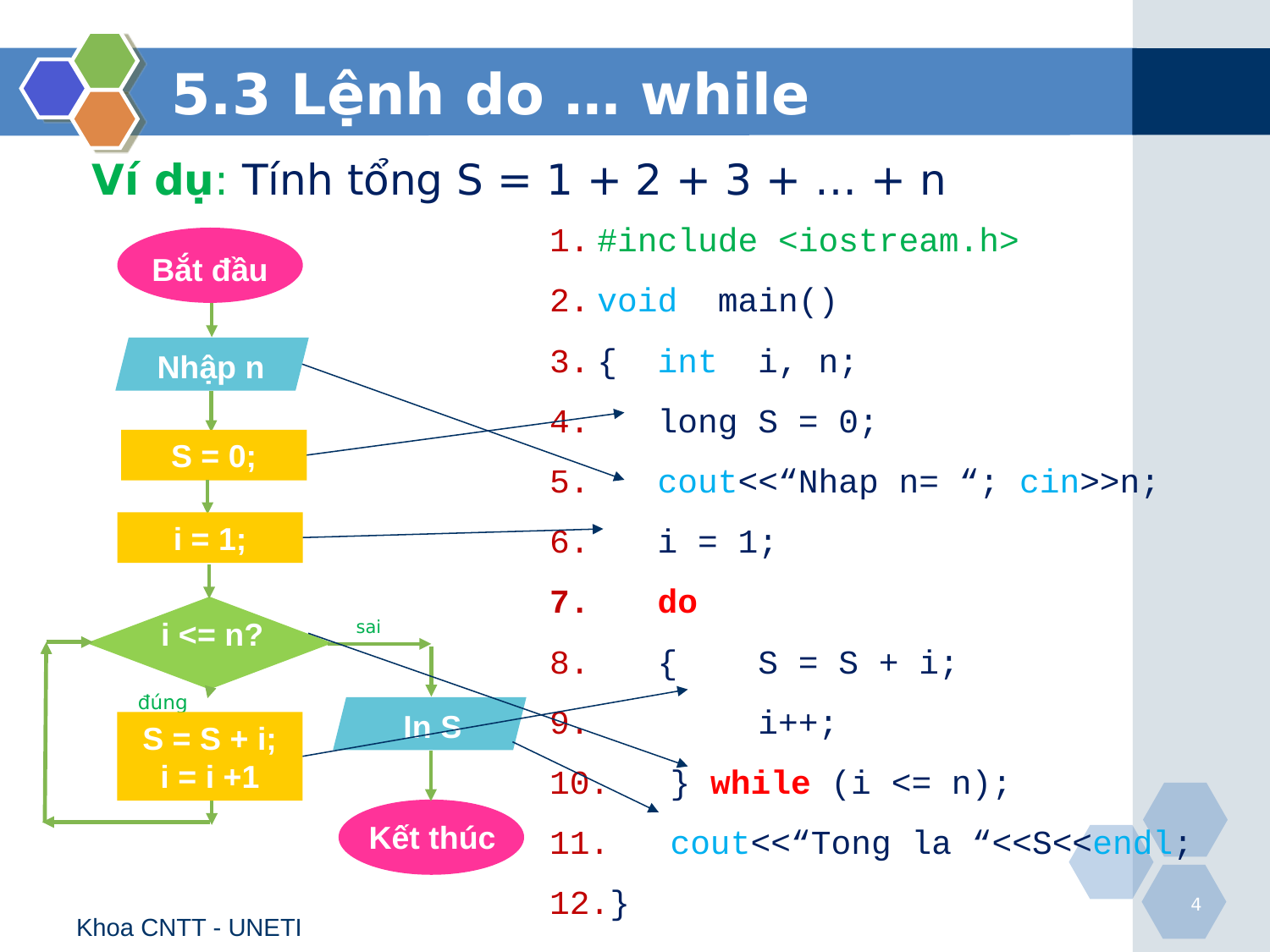

# 5.3 Lệnh do … while
Ví dụ: Tính tổng S = 1 + 2 + 3 + … + n
#include <iostream.h>
void  main()
{  int  i, n;
   long S = 0;
   cout<<“Nhap n= “; cin>>n;
   i = 1;
   do
   {    S = S + i;
        i++;
   } while (i <= n);
   cout<<“Tong la “<<S<<endl;
}

Bắt đầu

Nhập n
S = 0;
i = 1;

i <= n?
sai
đúng

In S
PT co no x =-b/a
S = S + i;
i = i +1

Kết thúc
4
Khoa CNTT - UNETI